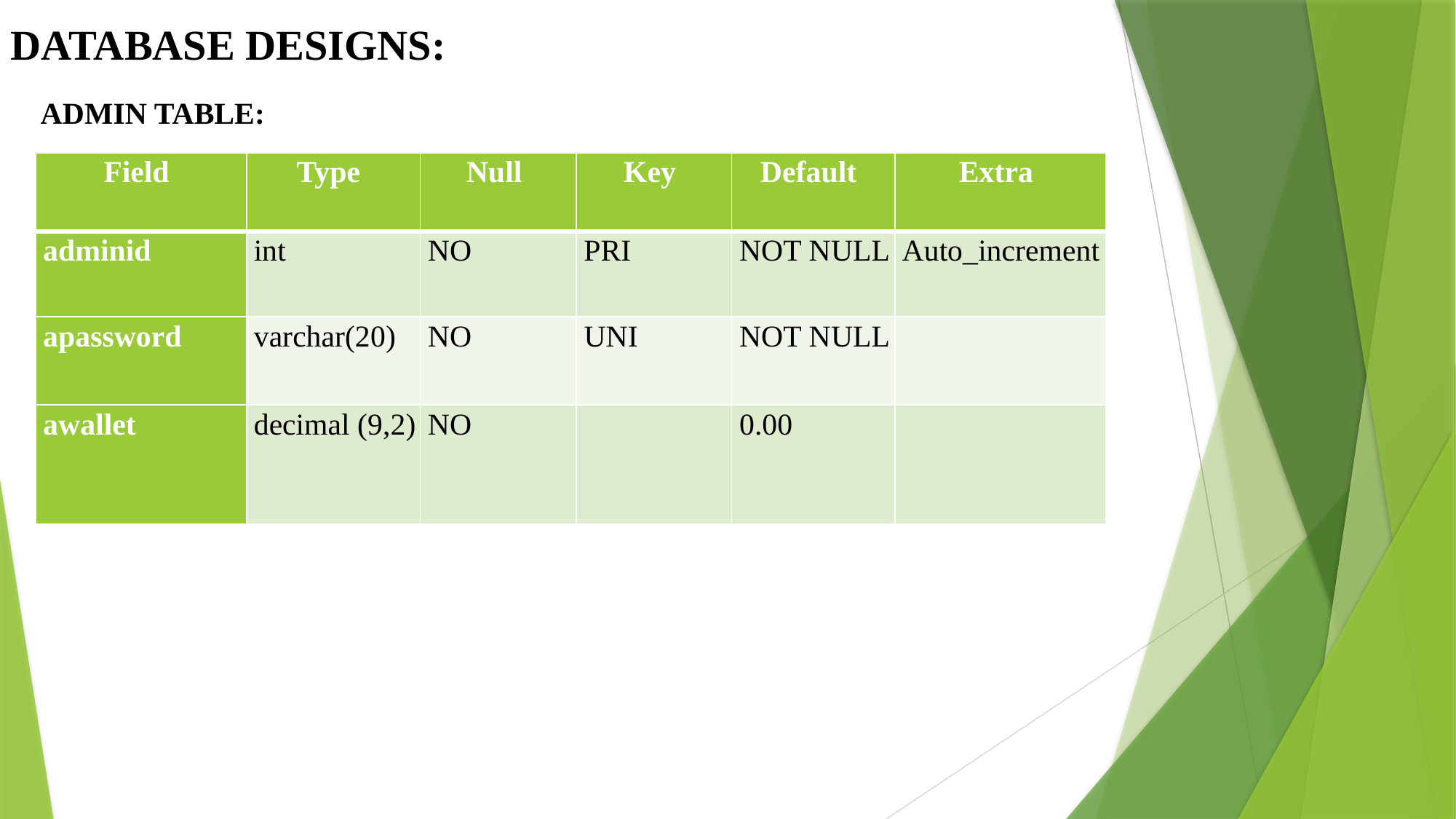

DATABASE DESIGNS:
   ADMIN TABLE:
| Field | Type | Null | Key | Default | Extra |
| --- | --- | --- | --- | --- | --- |
| adminid | int | NO | PRI | NOT NULL | Auto\_increment |
| apassword | varchar(20) | NO | UNI | NOT NULL |  |
| awallet | decimal (9,2) | NO |  | 0.00 |  |